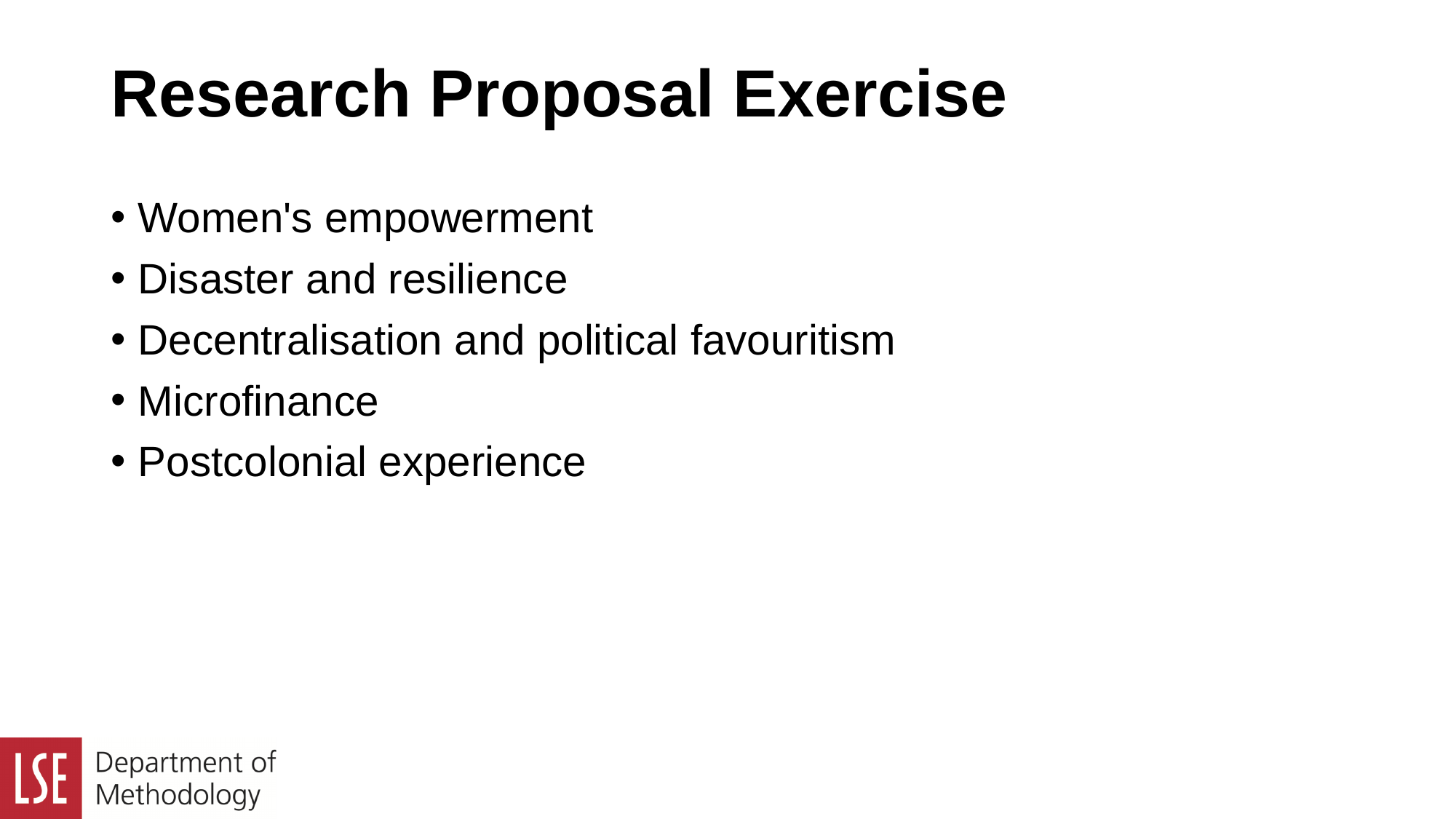

# Research Proposal Exercise
Women's empowerment
Disaster and resilience
Decentralisation and political favouritism
Microfinance
Postcolonial experience